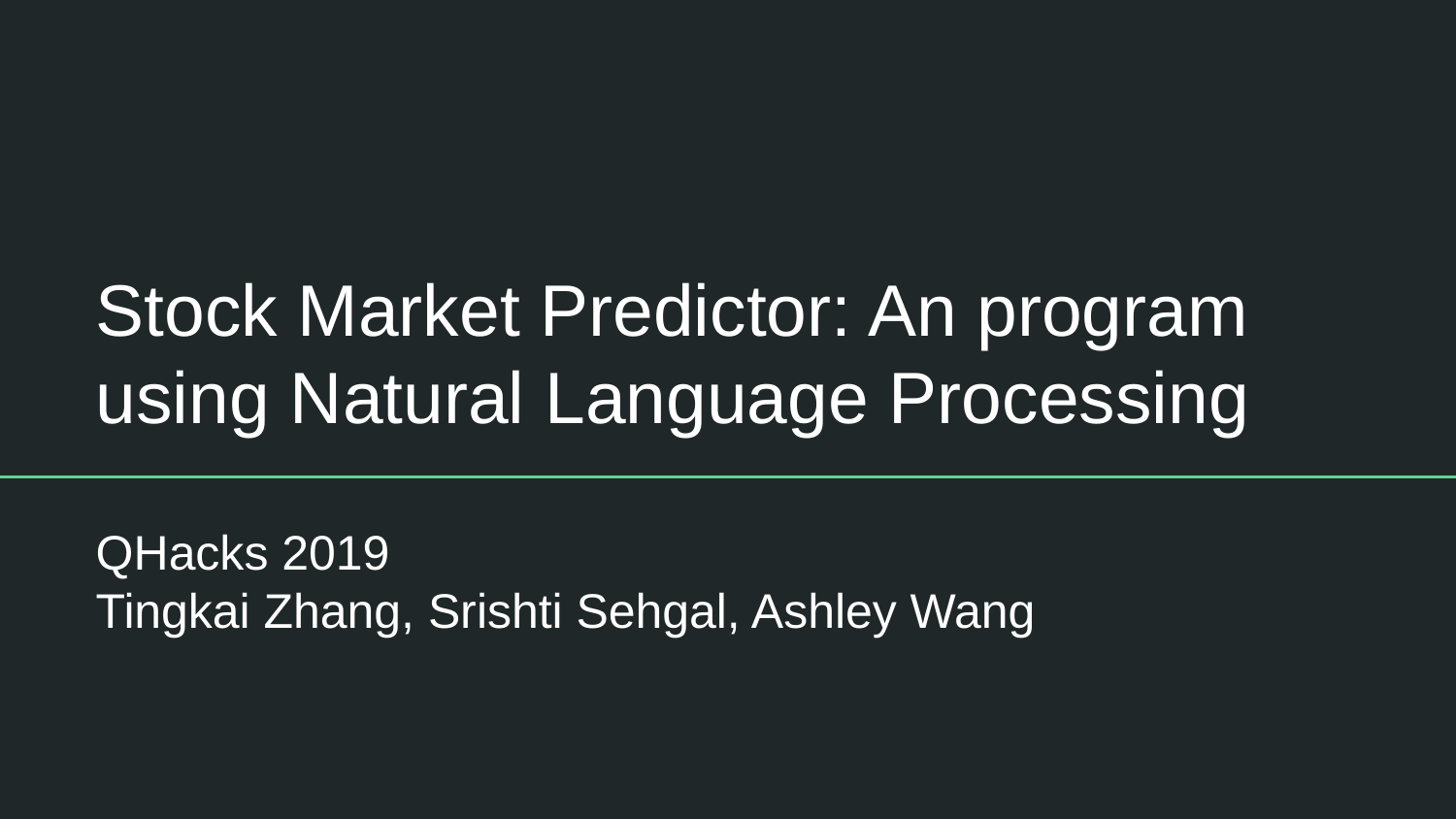

# Stock Market Predictor: An program using Natural Language Processing
QHacks 2019
Tingkai Zhang, Srishti Sehgal, Ashley Wang